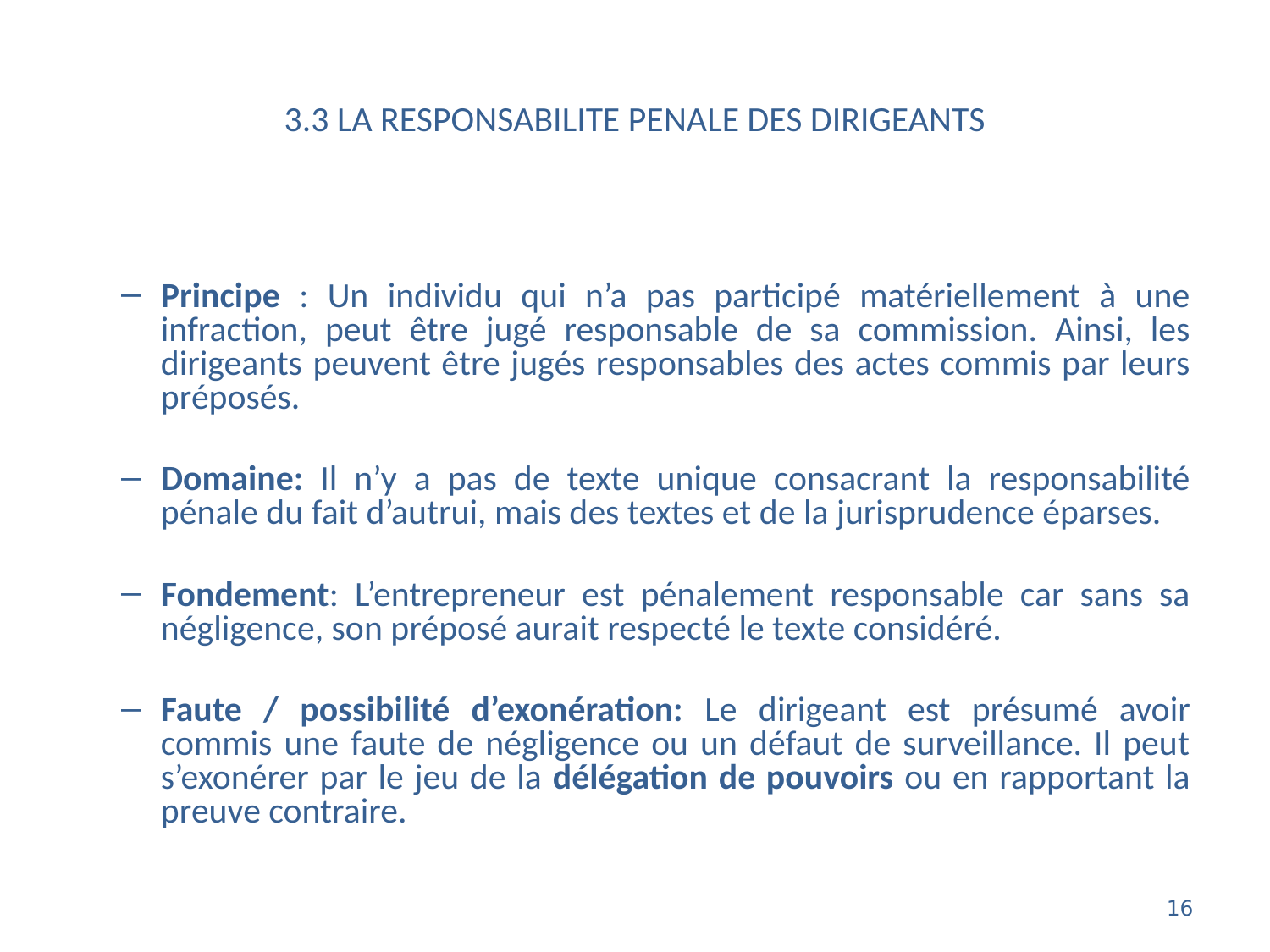

# 3.3 LA RESPONSABILITE PENALE DES DIRIGEANTS

Principe : Un individu qui n’a pas participé matériellement à une infraction, peut être jugé responsable de sa commission. Ainsi, les dirigeants peuvent être jugés responsables des actes commis par leurs préposés.

Domaine: Il n’y a pas de texte unique consacrant la responsabilité pénale du fait d’autrui, mais des textes et de la jurisprudence éparses.

Fondement: L’entrepreneur est pénalement responsable car sans sa négligence, son préposé aurait respecté le texte considéré.

Faute / possibilité d’exonération: Le dirigeant est présumé avoir commis une faute de négligence ou un défaut de surveillance. Il peut s’exonérer par le jeu de la délégation de pouvoirs ou en rapportant la preuve contraire.
16